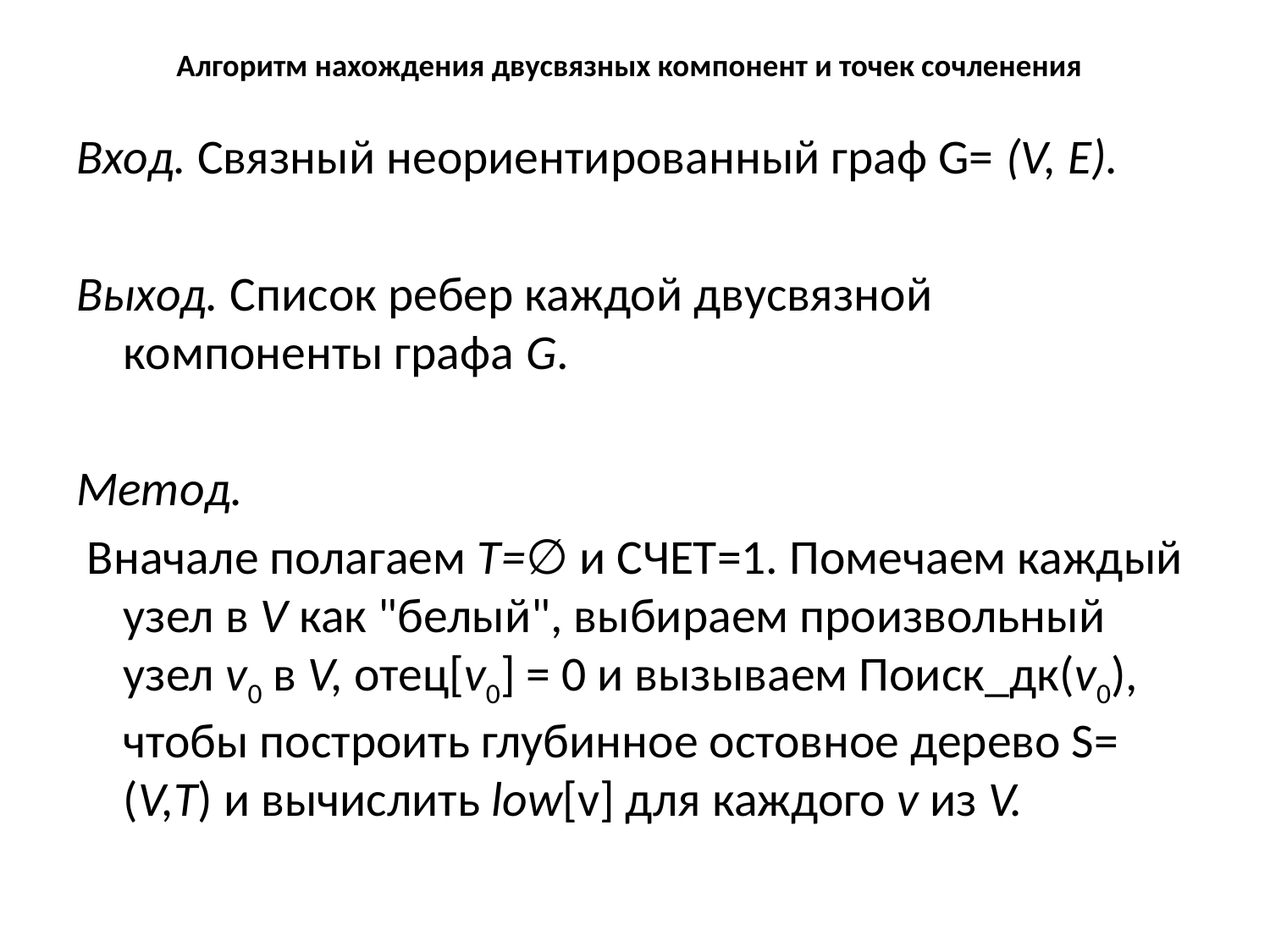

# Алгоритм нахождения двусвязных компонент и точек сочленения
Вход. Связный неориентированный граф G= (V, Е).

Выход. Список ребер каждой двусвязной компоненты графа G.

Метод.
 Вначале полагаем Т=∅ и СЧЕТ=1. Помечаем каждый узел в V как "белый", выбираем произвольный узел v0 в V, отец[v0] = 0 и вызываем Поиск_дк(v0), чтобы построить глубинное остовное дерево S= (V,Т) и вычислить low[v] для каждого v из V.